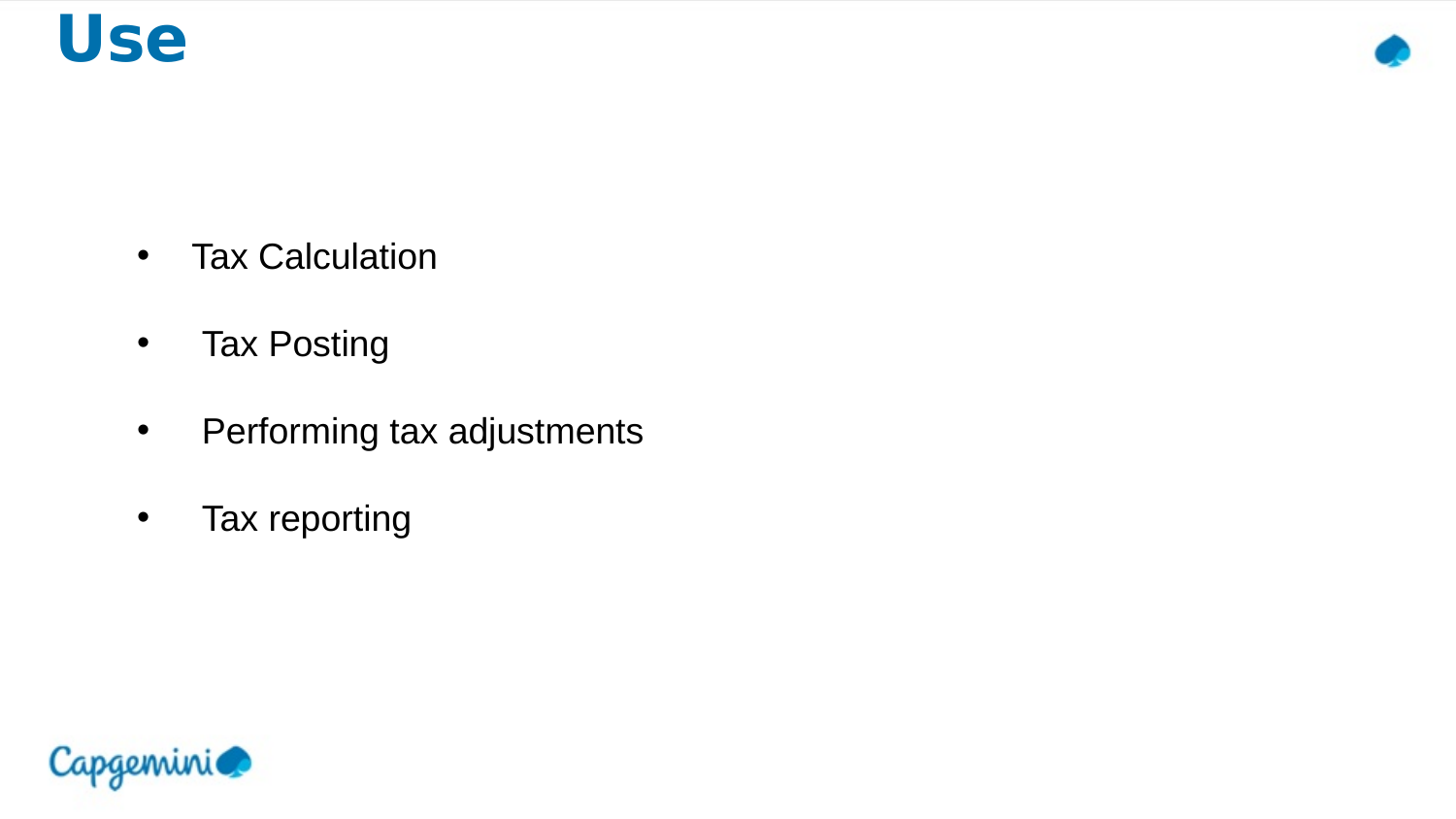

# Use
Tax Calculation

 Tax Posting

 Performing tax adjustments

 Tax reporting